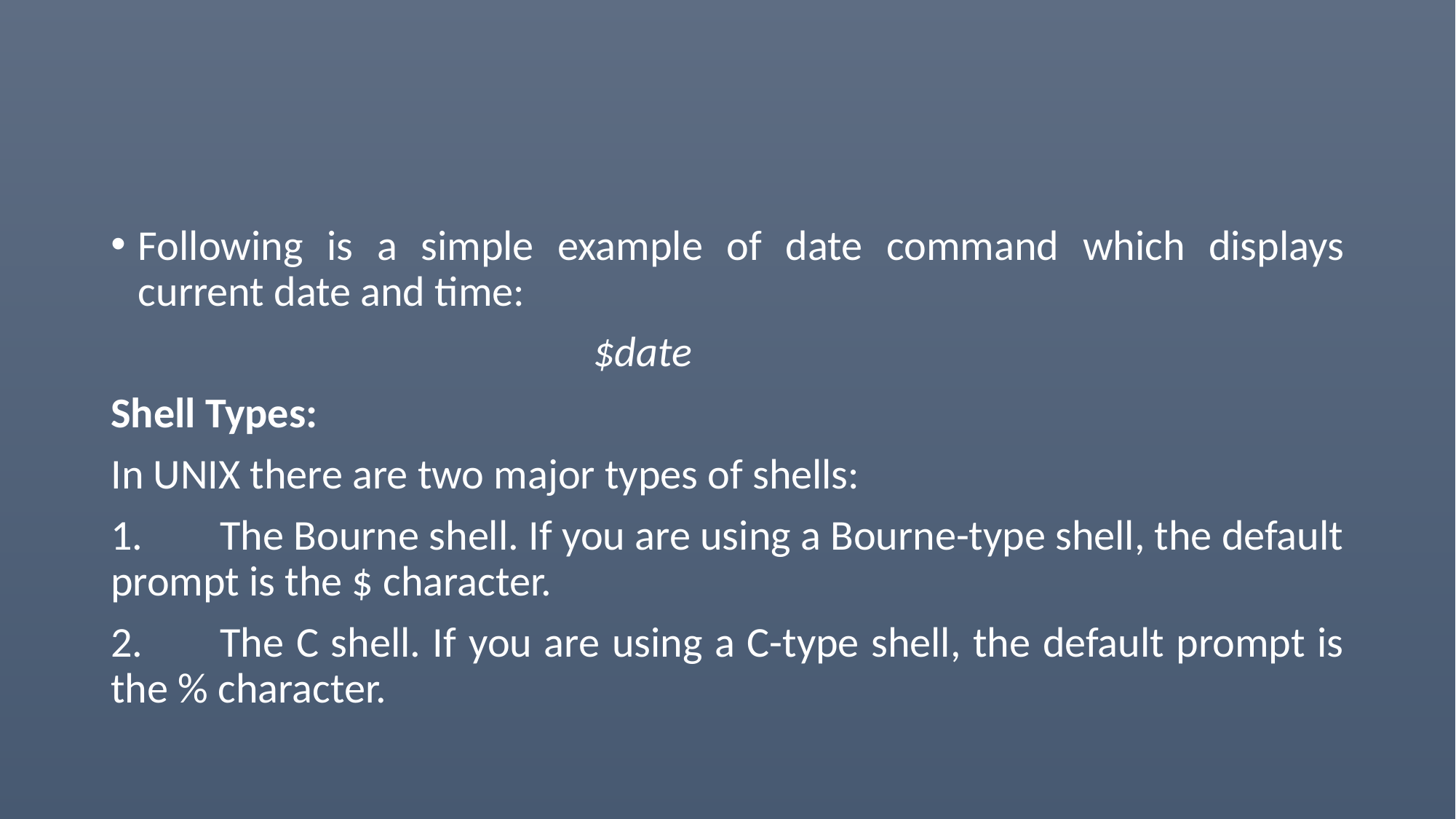

#
Following is a simple example of date command which displays current date and time:
                                                  $date
Shell Types:
In UNIX there are two major types of shells:
1.	The Bourne shell. If you are using a Bourne-type shell, the default prompt is the $ character.
2.	The C shell. If you are using a C-type shell, the default prompt is the % character.